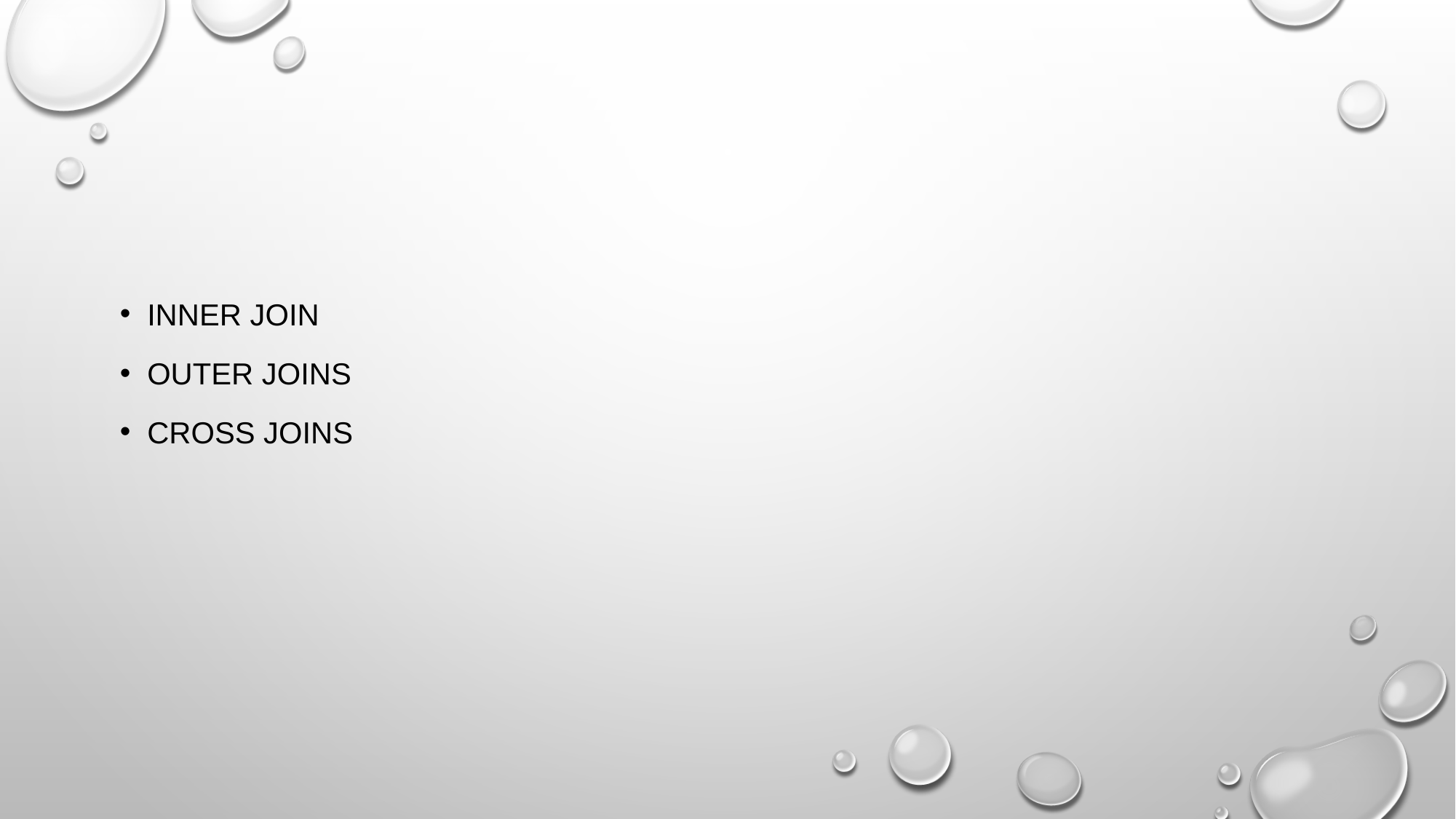

#
INNER JOIN
OUTER JOINS
CROSS JOINS